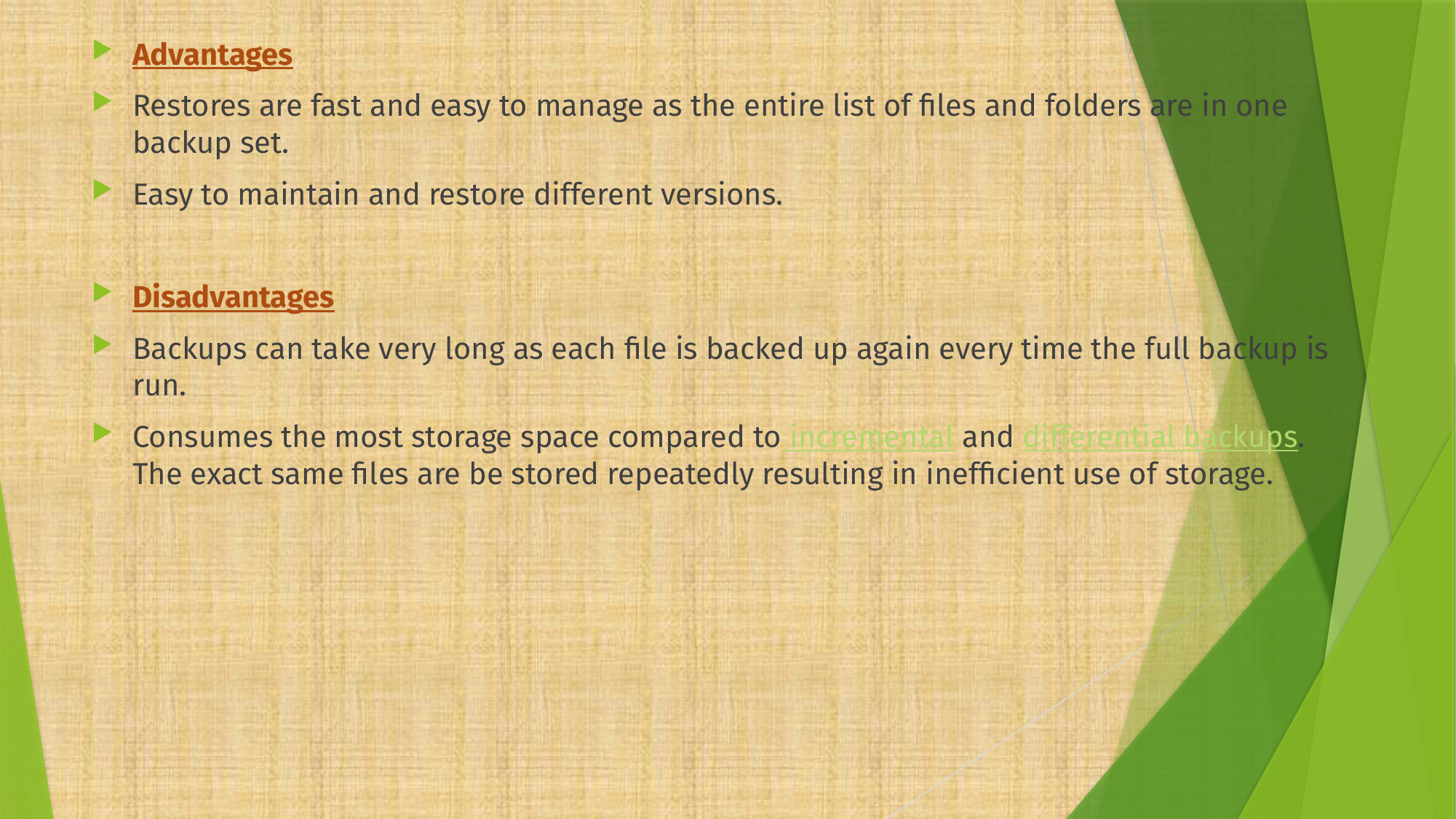

Advantages
Restores are fast and easy to manage as the entire list of files and folders are in one backup set.
Easy to maintain and restore different versions.

Disadvantages
Backups can take very long as each file is backed up again every time the full backup is run.
Consumes the most storage space compared to incremental and differential backups. The exact same files are be stored repeatedly resulting in inefficient use of storage.